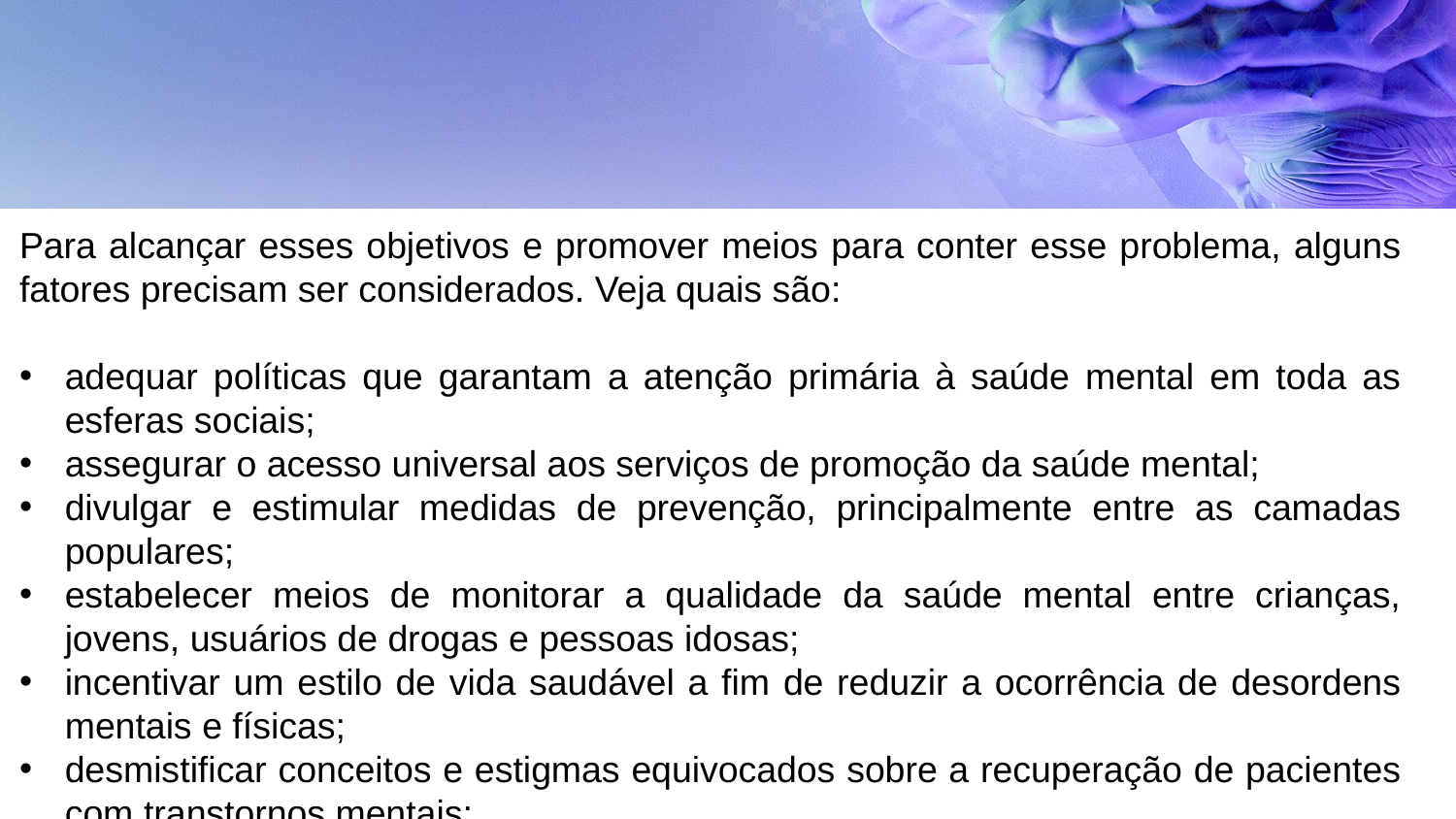

Para alcançar esses objetivos e promover meios para conter esse problema, alguns fatores precisam ser considerados. Veja quais são:

adequar políticas que garantam a atenção primária à saúde mental em toda as esferas sociais;
assegurar o acesso universal aos serviços de promoção da saúde mental;
divulgar e estimular medidas de prevenção, principalmente entre as camadas populares;
estabelecer meios de monitorar a qualidade da saúde mental entre crianças, jovens, usuários de drogas e pessoas idosas;
incentivar um estilo de vida saudável a fim de reduzir a ocorrência de desordens mentais e físicas;
desmistificar conceitos e estigmas equivocados sobre a recuperação de pacientes com transtornos mentais;
apoiar e promover a estabilidade familiar, a integração social e o desenvolvimento humano de acordo com os direitos sociais constitucionalmente estabelecidos.